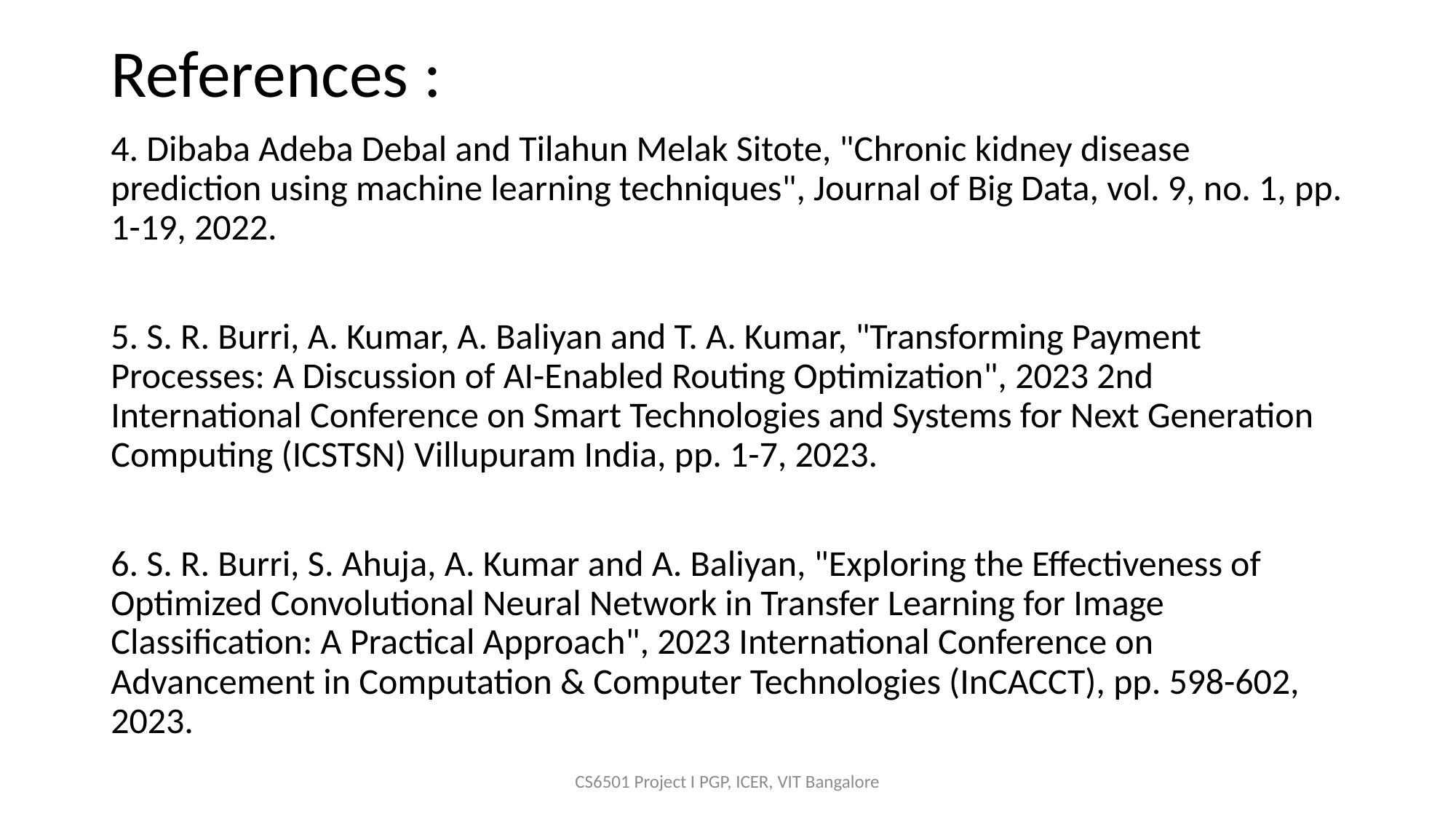

# References :
4. Dibaba Adeba Debal and Tilahun Melak Sitote, "Chronic kidney disease prediction using machine learning techniques", Journal of Big Data, vol. 9, no. 1, pp. 1-19, 2022.

5. S. R. Burri, A. Kumar, A. Baliyan and T. A. Kumar, "Transforming Payment Processes: A Discussion of AI-Enabled Routing Optimization", 2023 2nd International Conference on Smart Technologies and Systems for Next Generation Computing (ICSTSN) Villupuram India, pp. 1-7, 2023.

6. S. R. Burri, S. Ahuja, A. Kumar and A. Baliyan, "Exploring the Effectiveness of Optimized Convolutional Neural Network in Transfer Learning for Image Classification: A Practical Approach", 2023 International Conference on Advancement in Computation & Computer Technologies (InCACCT), pp. 598-602, 2023.
CS6501 Project I PGP, ICER, VIT Bangalore
31